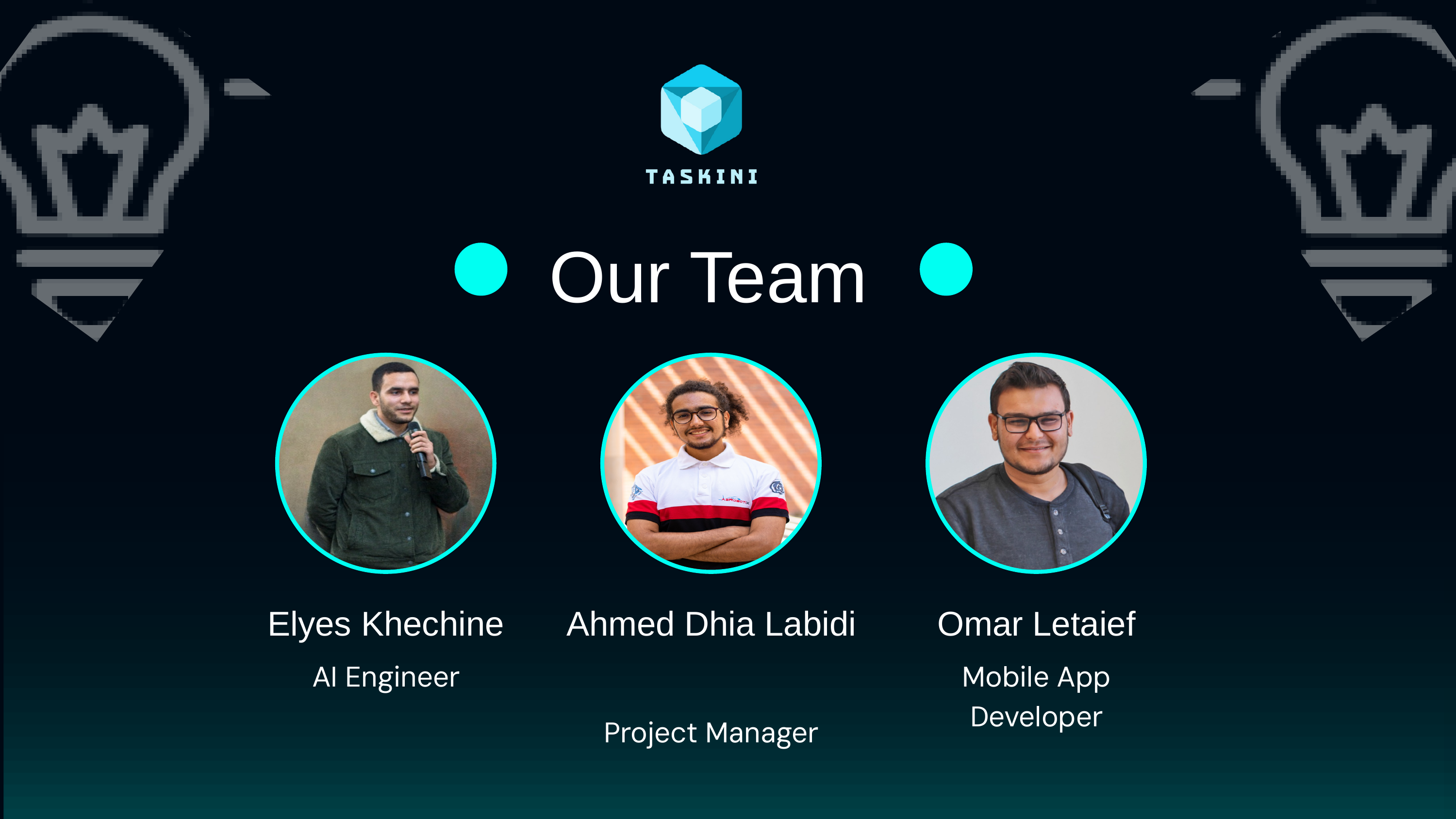

Our Team

Elyes Khechine
Ahmed Dhia Labidi
Omar Letaief
AI Engineer
Mobile App Developer
Project Manager